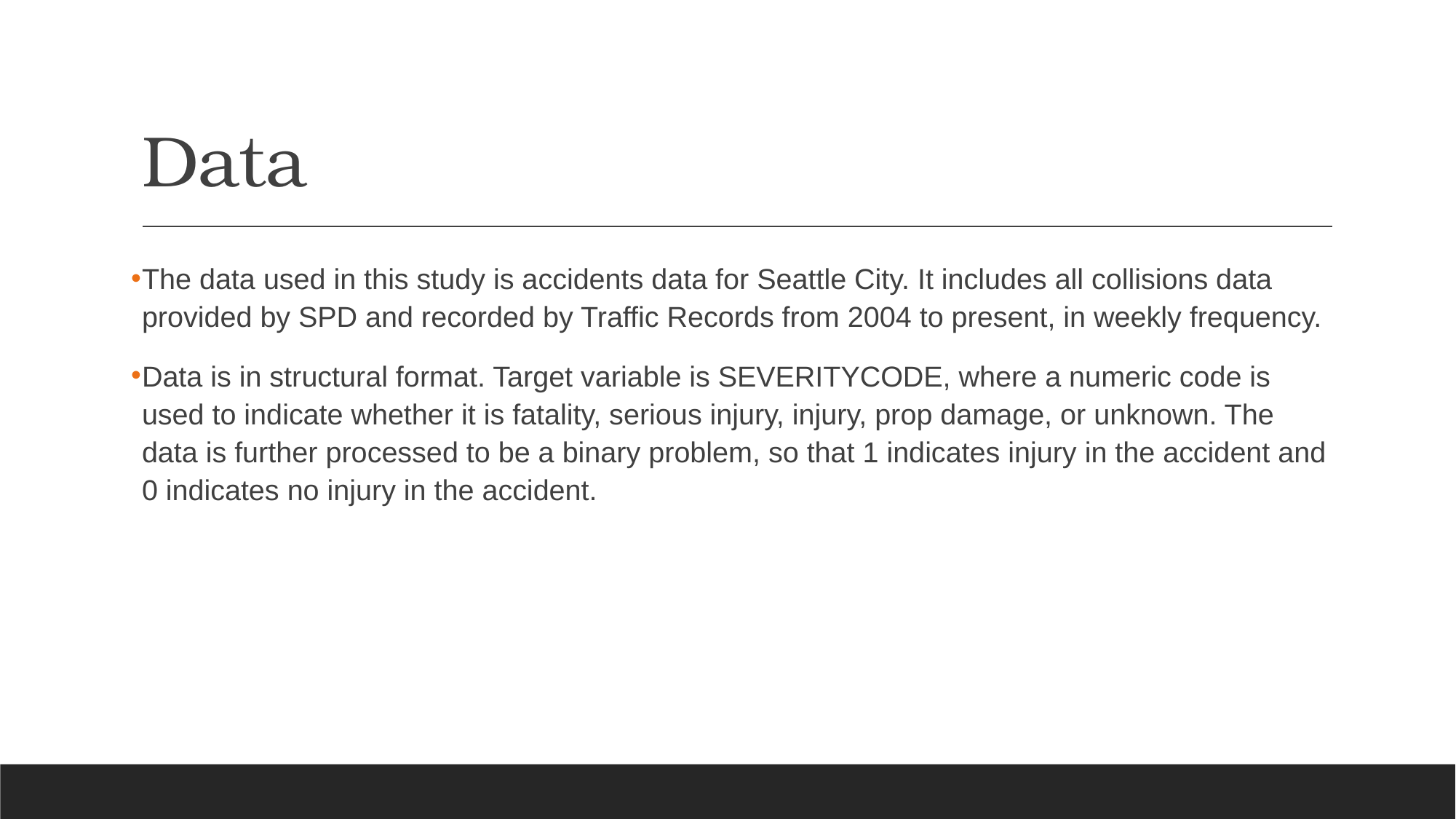

# Data
The data used in this study is accidents data for Seattle City. It includes all collisions data provided by SPD and recorded by Traffic Records from 2004 to present, in weekly frequency.
Data is in structural format. Target variable is SEVERITYCODE, where a numeric code is used to indicate whether it is fatality, serious injury, injury, prop damage, or unknown. The data is further processed to be a binary problem, so that 1 indicates injury in the accident and 0 indicates no injury in the accident.